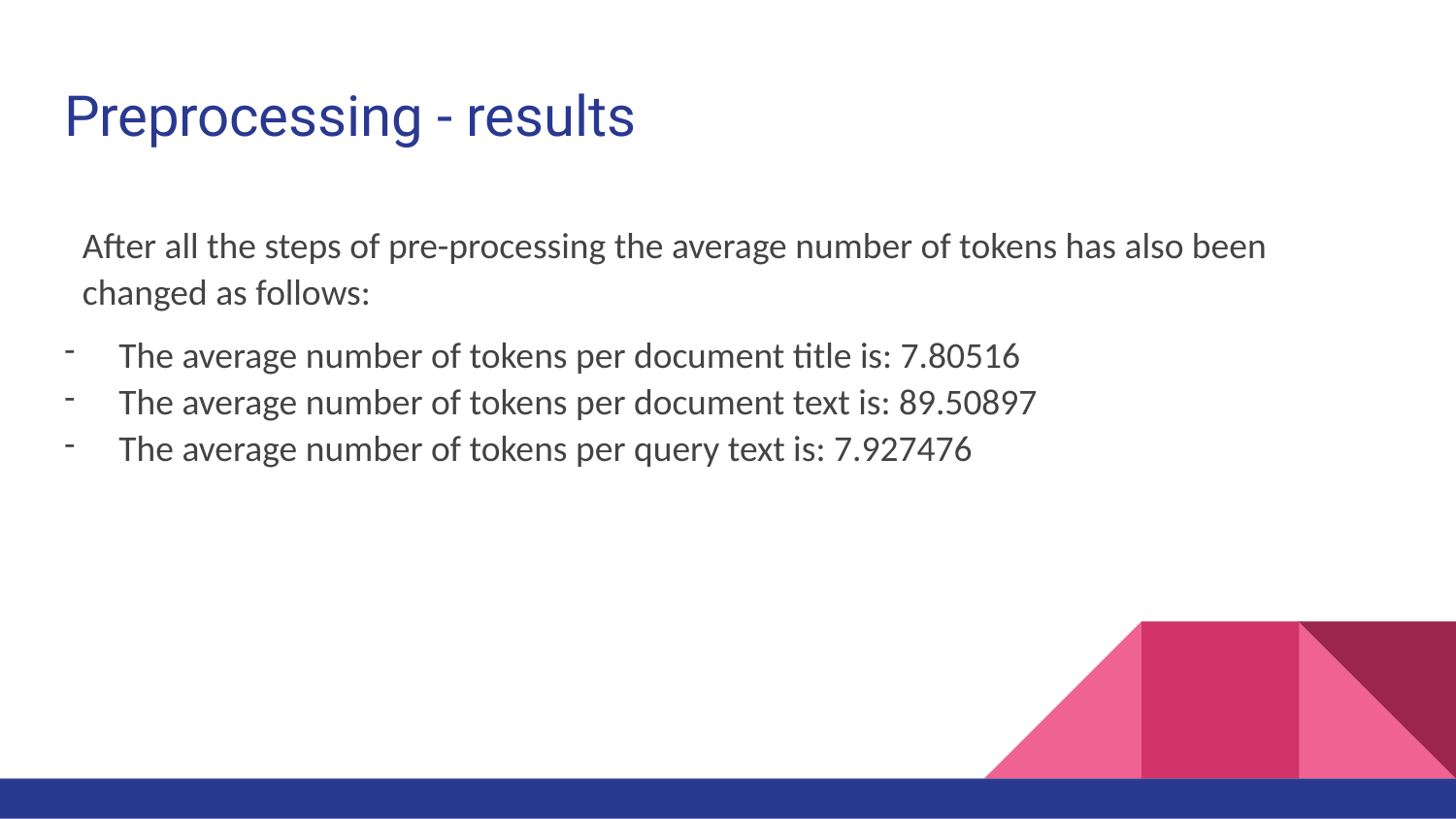

# Preprocessing - results
After all the steps of pre-processing the average number of tokens has also been changed as follows:
The average number of tokens per document title is: 7.80516
The average number of tokens per document text is: 89.50897
The average number of tokens per query text is: 7.927476